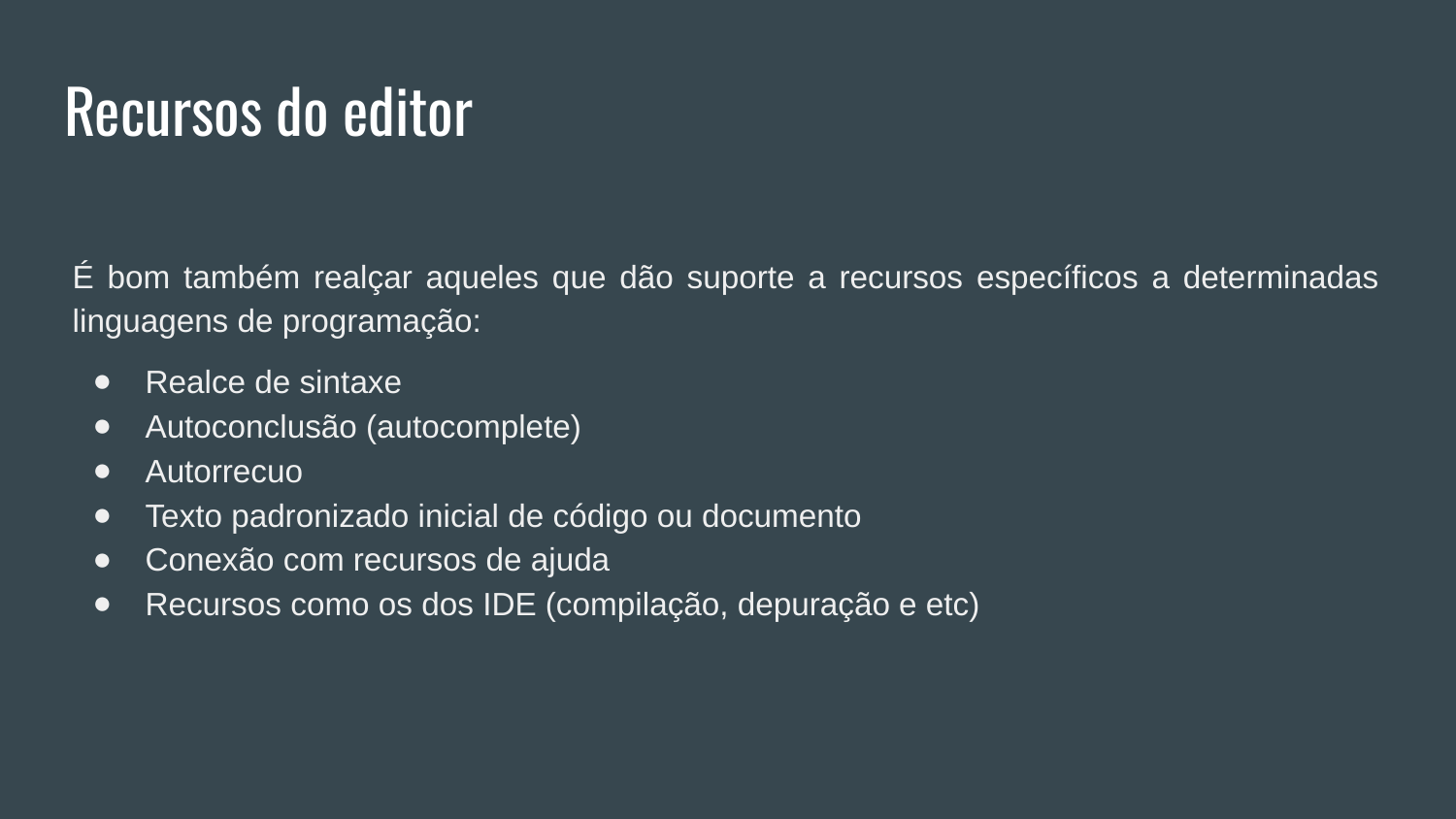

# Recursos do editor
É bom também realçar aqueles que dão suporte a recursos específicos a determinadas linguagens de programação:
Realce de sintaxe
Autoconclusão (autocomplete)
Autorrecuo
Texto padronizado inicial de código ou documento
Conexão com recursos de ajuda
Recursos como os dos IDE (compilação, depuração e etc)